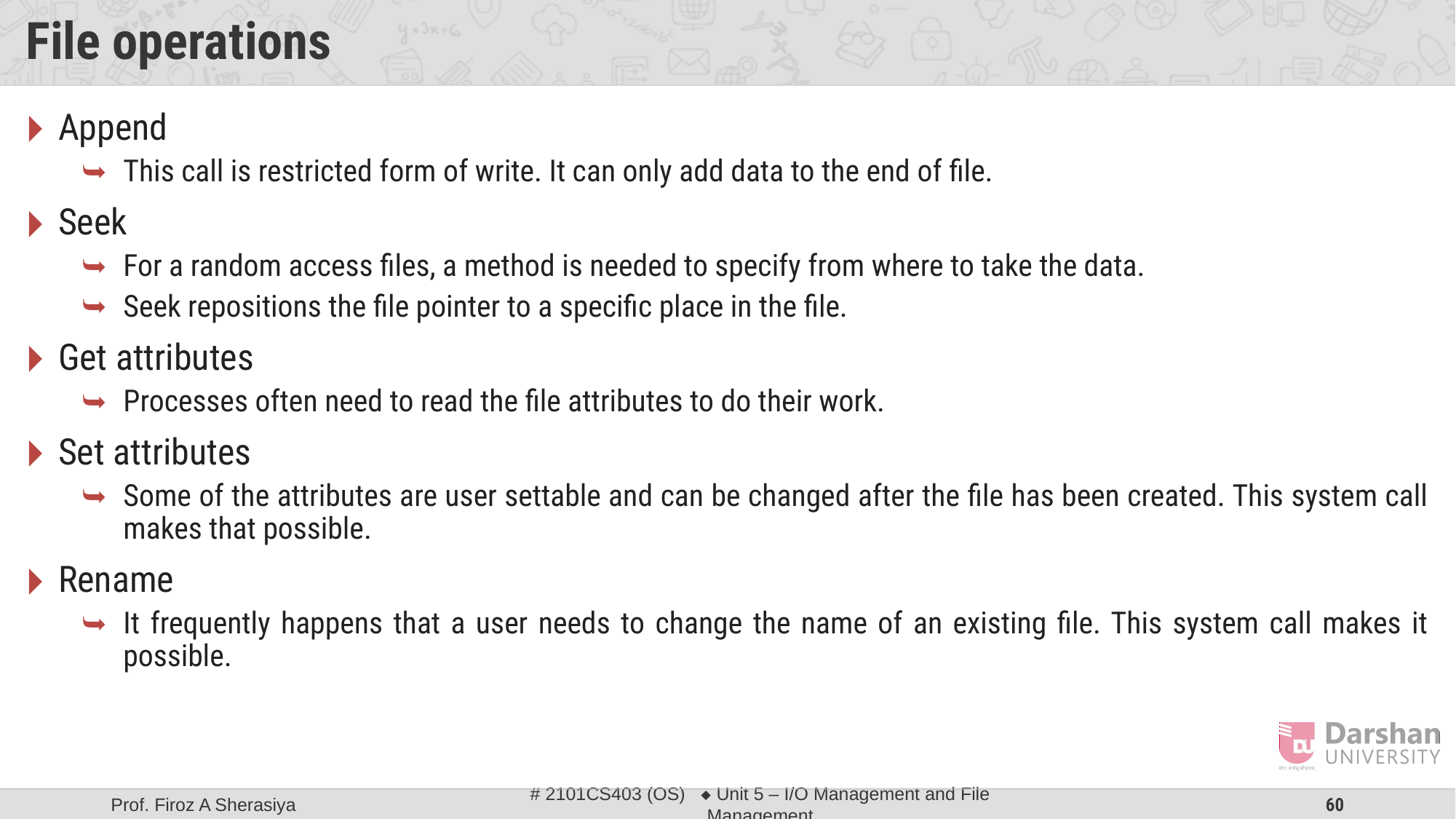

# File operations
Append
This call is restricted form of write. It can only add data to the end of file.
Seek
For a random access files, a method is needed to specify from where to take the data.
Seek repositions the file pointer to a specific place in the file.
Get attributes
Processes often need to read the file attributes to do their work.
Set attributes
Some of the attributes are user settable and can be changed after the file has been created. This system call makes that possible.
Rename
It frequently happens that a user needs to change the name of an existing file. This system call makes it possible.